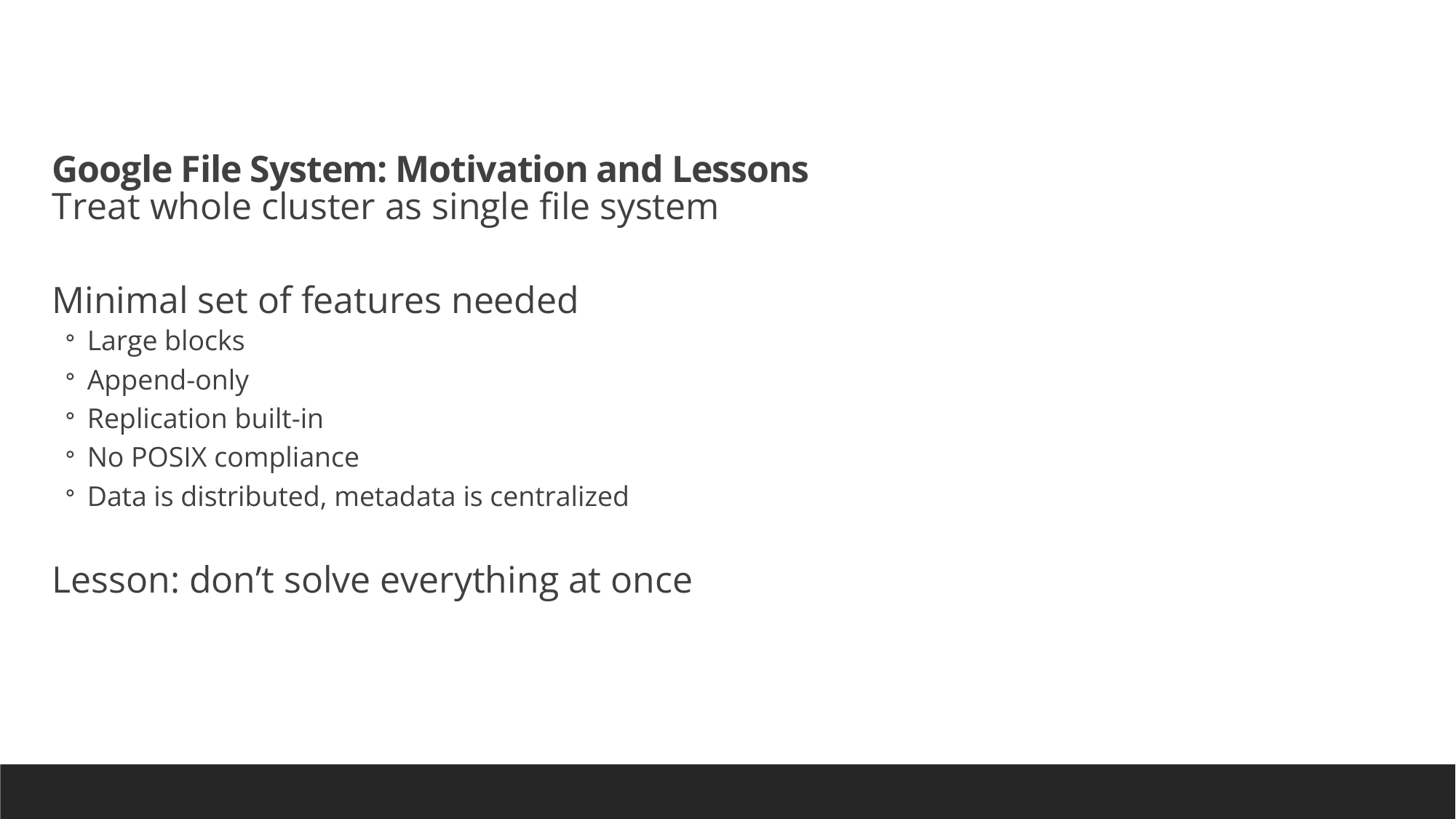

Google File System: Motivation and Lessons

Treat whole cluster as single file system

Minimal set of features needed
Large blocks
Append-only
Replication built-in
No POSIX compliance
Data is distributed, metadata is centralized

Lesson: don’t solve everything at once